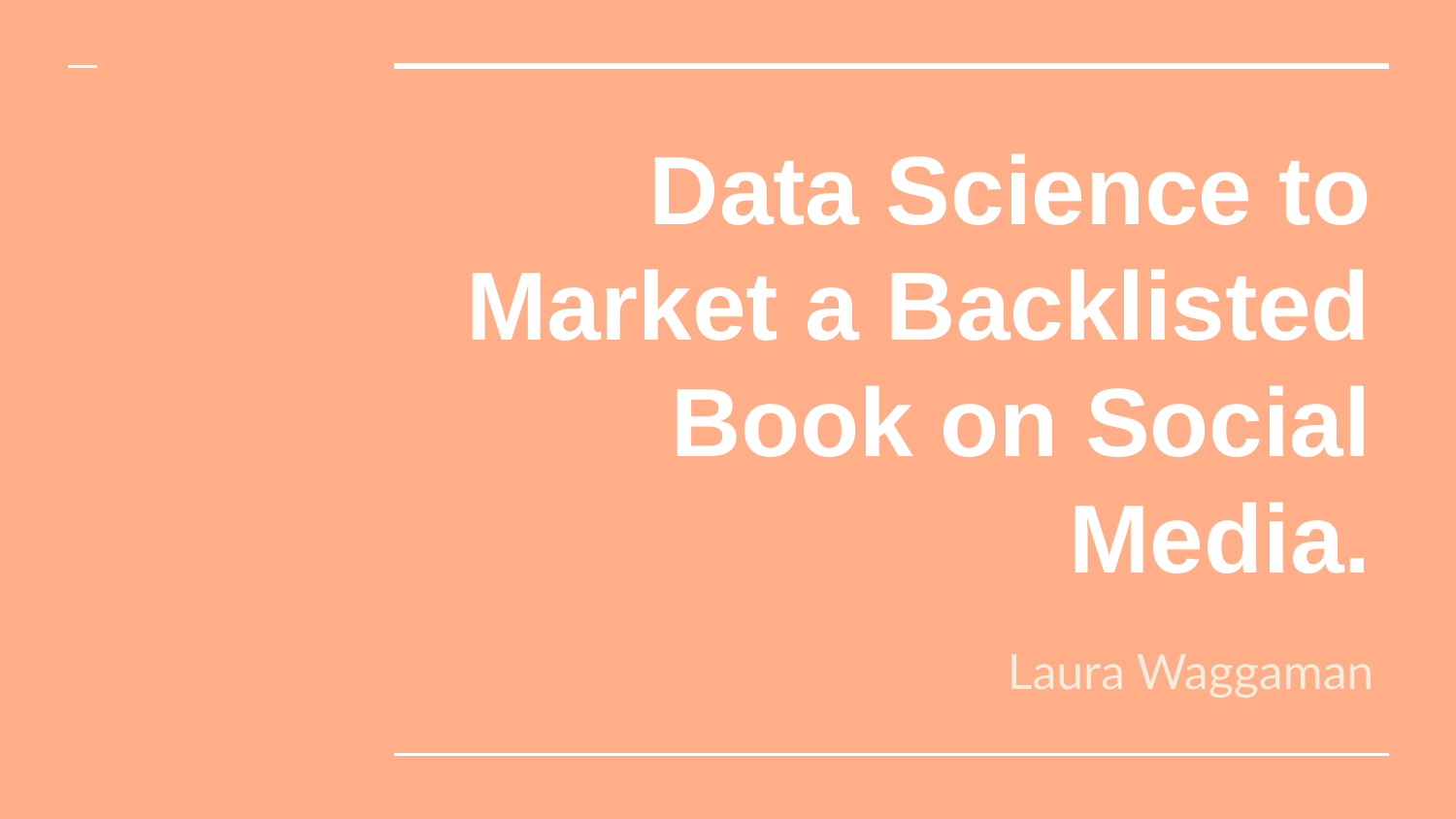

# Data Science to Market a Backlisted Book on Social Media.
Laura Waggaman